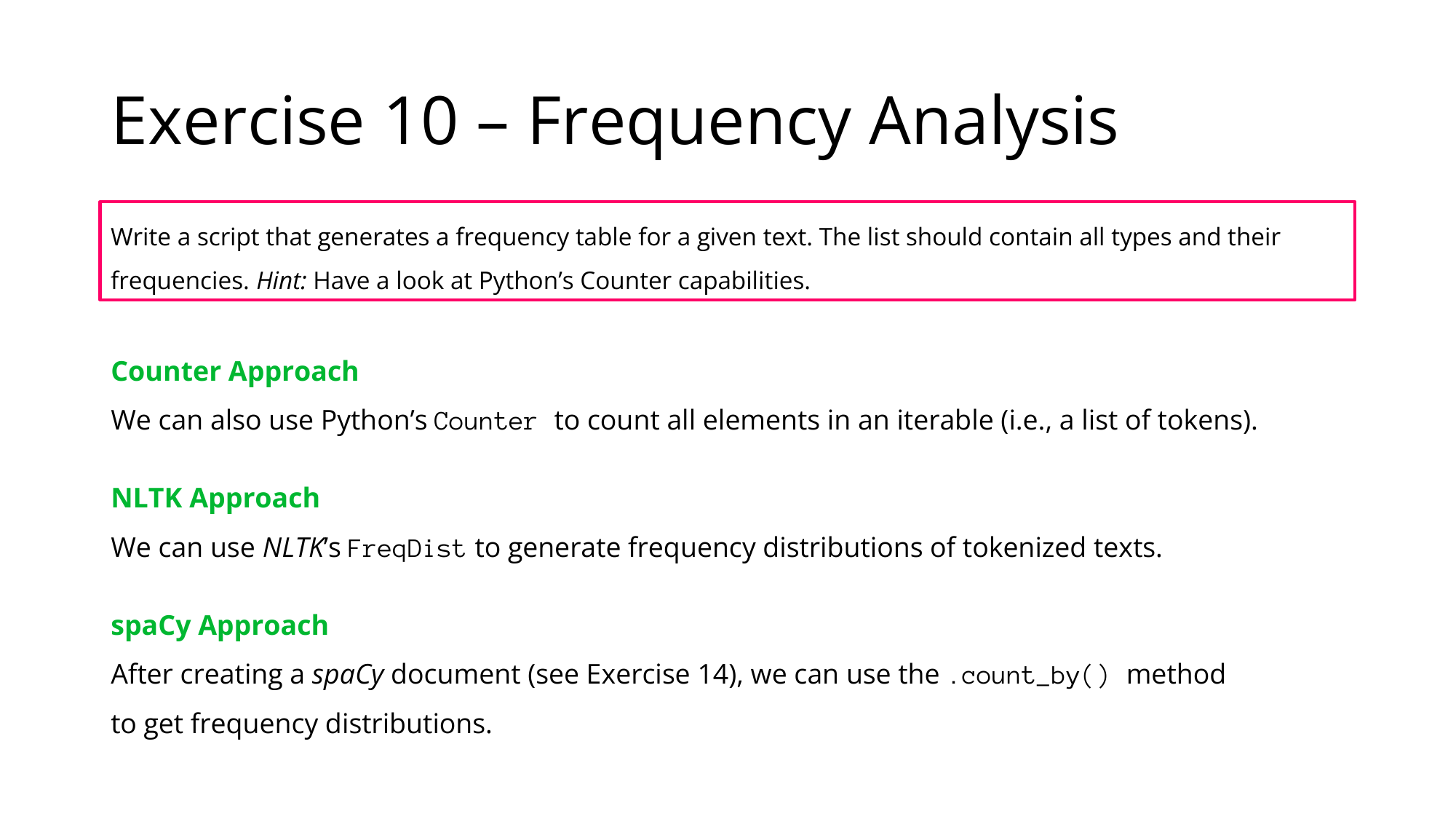

# Exercise 10 – Frequency Analysis
Write a script that generates a frequency table for a given text. The list should contain all types and their frequencies. Hint: Have a look at Python’s Counter capabilities.
Counter Approach
We can also use Python’s Counter to count all elements in an iterable (i.e., a list of tokens).
NLTK Approach
We can use NLTK’s FreqDist to generate frequency distributions of tokenized texts.
spaCy Approach
After creating a spaCy document (see Exercise 14), we can use the .count_by() method to get frequency distributions.